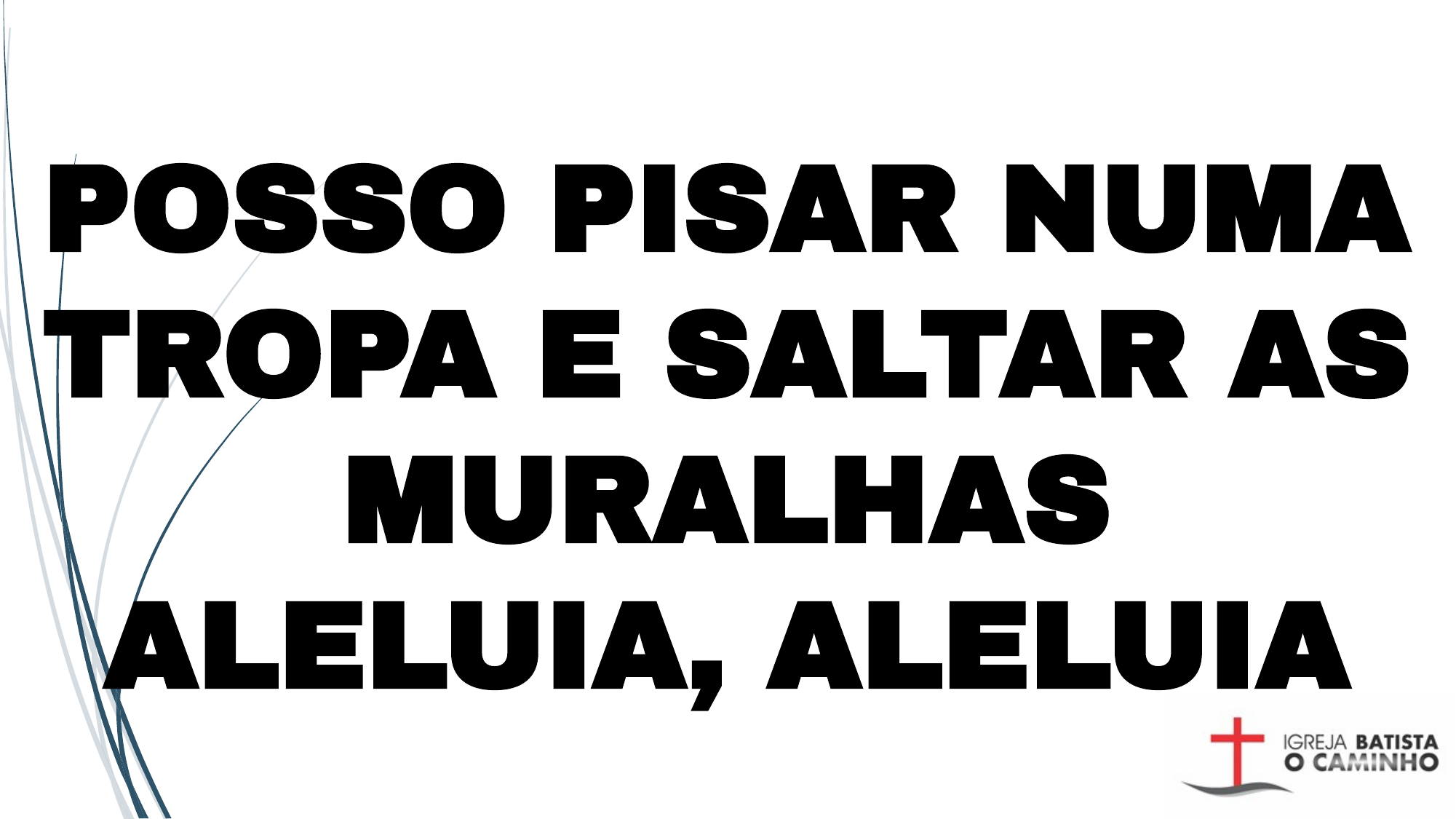

# POSSO PISAR NUMA TROPA E SALTAR AS MURALHAS ALELUIA, ALELUIA